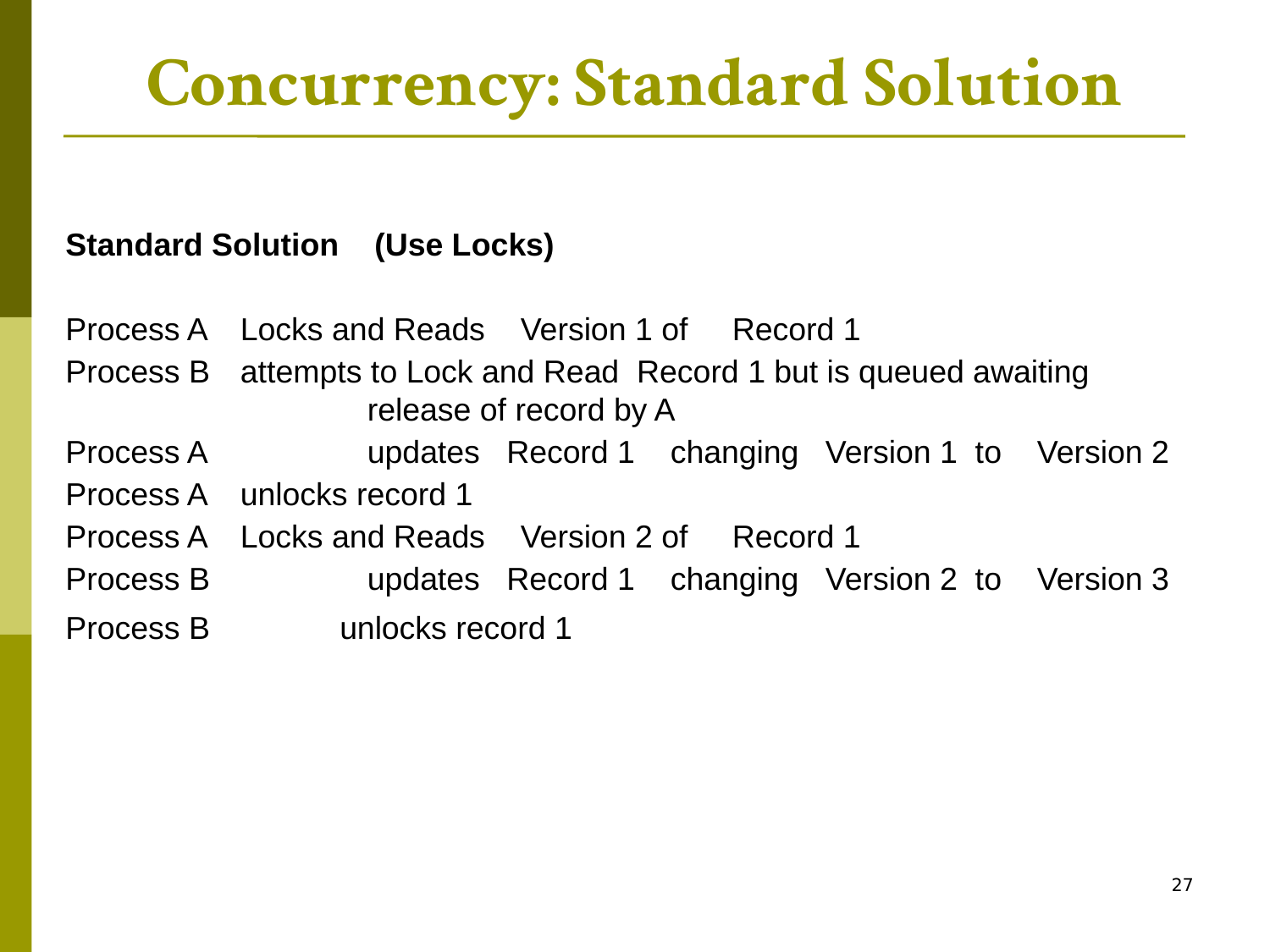

# Concurrency: Standard Solution

Standard Solution    (Use Locks)

Process A   	Locks and Reads    Version 1 of     Record 1
Process B 	attempts to Lock and Read  Record 1 but is queued awaiting 			release of record by A
Process A    	updates   Record 1    changing   Version 1  to    Version 2
Process A 	unlocks record 1
Process A   	Locks and Reads    Version 2 of     Record 1
Process B    	updates   Record 1    changing   Version 2  to    Version 3
Process B 	unlocks record 1
27